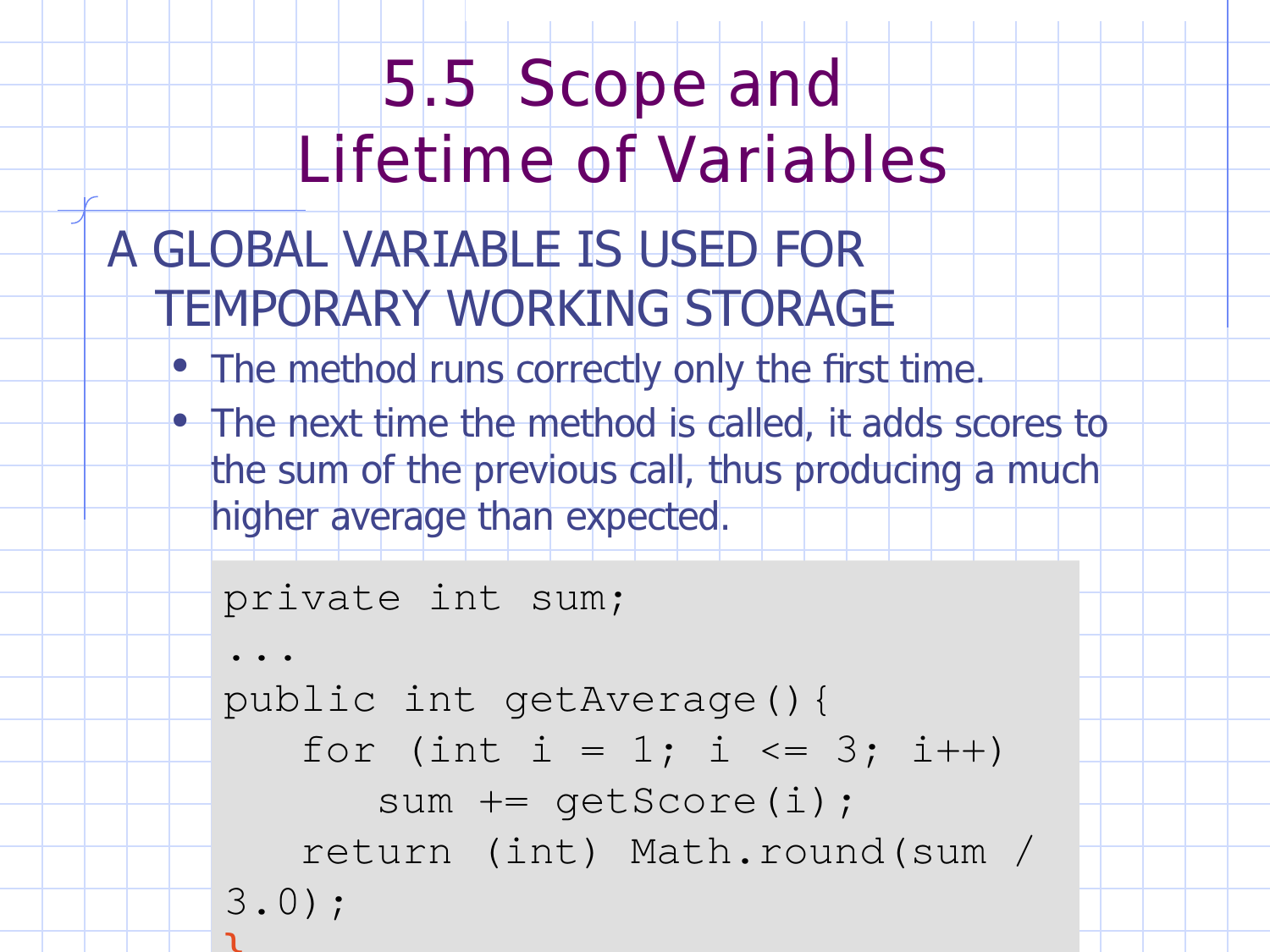

# 5.5  Scope and Lifetime of Variables
A GLOBAL VARIABLE IS USED FOR TEMPORARY WORKING STORAGE
The method runs correctly only the first time.
The next time the method is called, it adds scores to the sum of the previous call, thus producing a much higher average than expected.

private int sum;
...
public int getAverage(){
   for (int i = 1; i <= 3; i++)
      sum += getScore(i);
   return (int) Math.round(sum / 3.0);
}